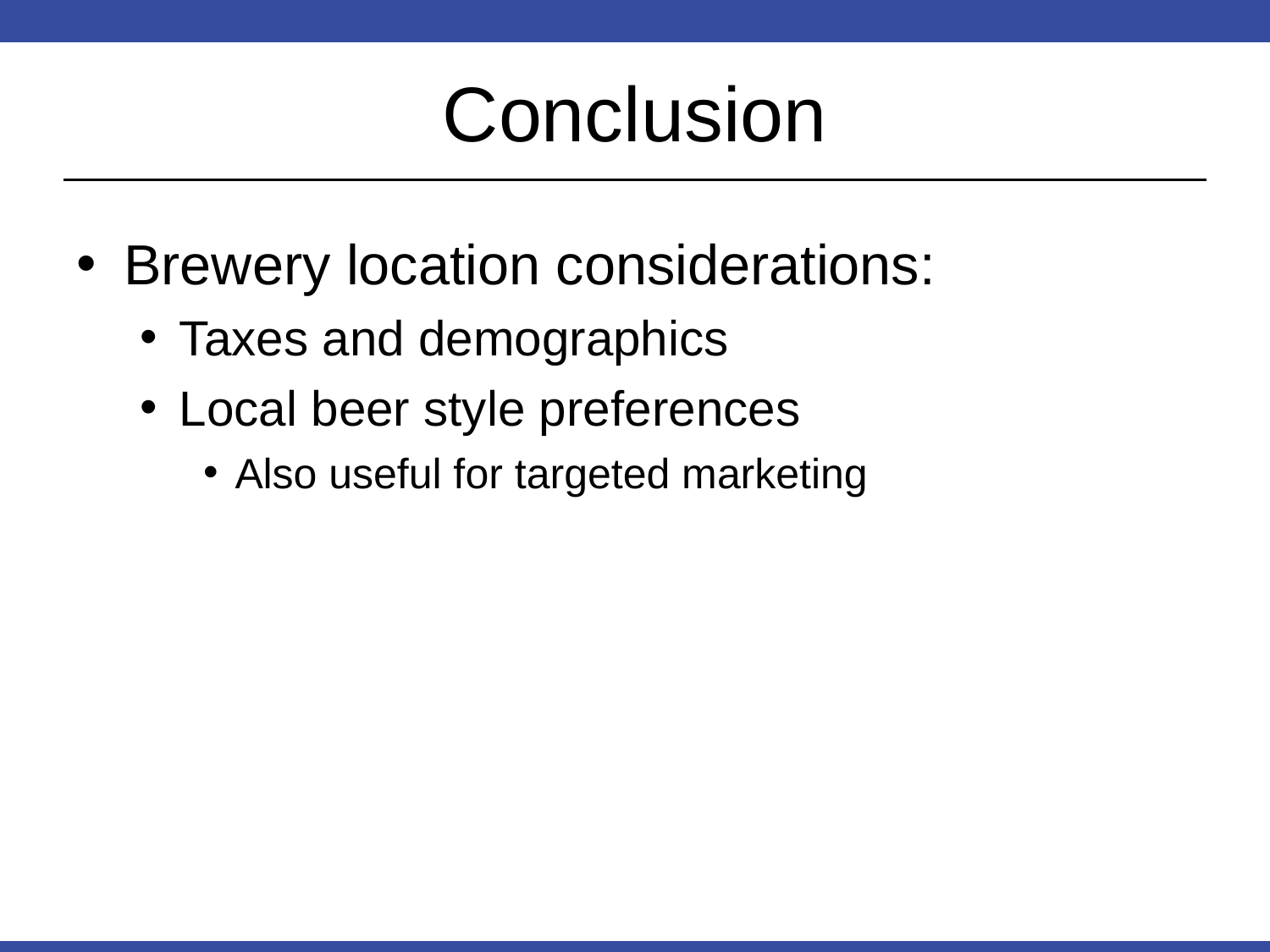

# Conclusion
Brewery location considerations:
Taxes and demographics
Local beer style preferences
Also useful for targeted marketing